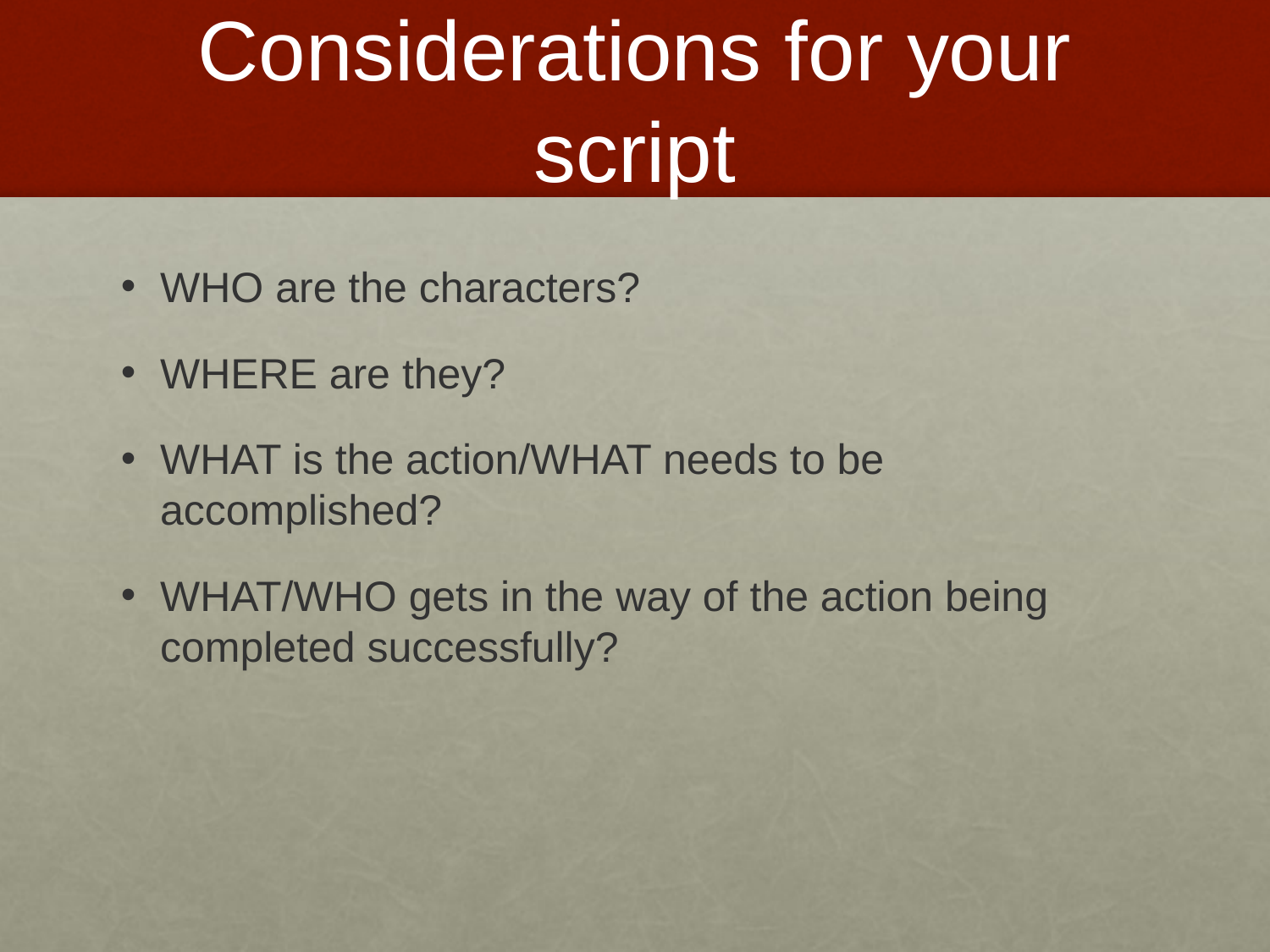

# Considerations for your script
WHO are the characters?
WHERE are they?
WHAT is the action/WHAT needs to be accomplished?
WHAT/WHO gets in the way of the action being completed successfully?